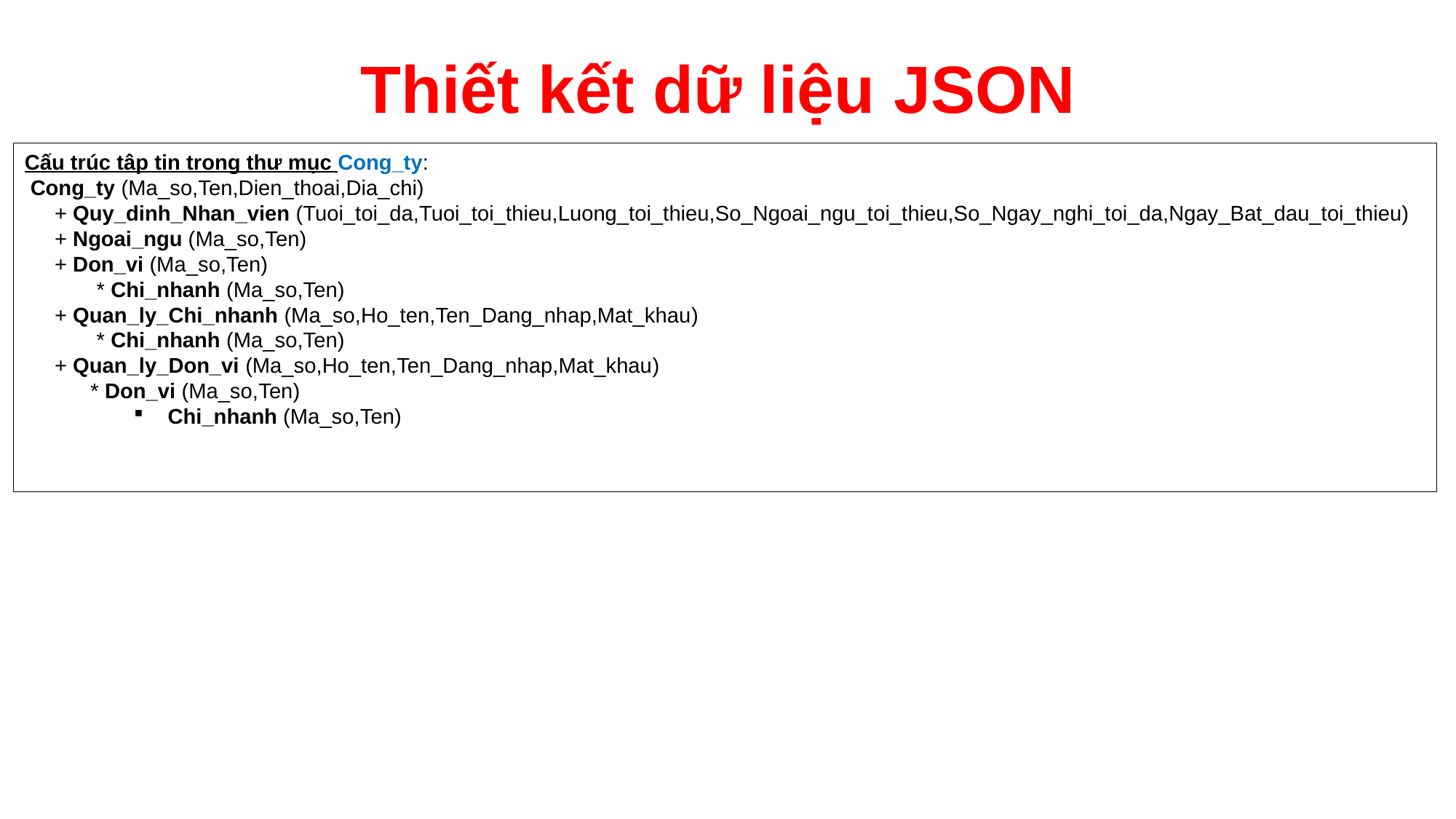

# Thiết kết dữ liệu JSON
Cấu trúc tâp tin trong thư mục Cong_ty:
 Cong_ty (Ma_so,Ten,Dien_thoai,Dia_chi)
     + Quy_dinh_Nhan_vien (Tuoi_toi_da,Tuoi_toi_thieu,Luong_toi_thieu,So_Ngoai_ngu_toi_thieu,So_Ngay_nghi_toi_da,Ngay_Bat_dau_toi_thieu)
     + Ngoai_ngu (Ma_so,Ten)
     + Don_vi (Ma_so,Ten)
            * Chi_nhanh (Ma_so,Ten)
     + Quan_ly_Chi_nhanh (Ma_so,Ho_ten,Ten_Dang_nhap,Mat_khau)
            * Chi_nhanh (Ma_so,Ten)
     + Quan_ly_Don_vi (Ma_so,Ho_ten,Ten_Dang_nhap,Mat_khau)
           * Don_vi (Ma_so,Ten)
Chi_nhanh (Ma_so,Ten)